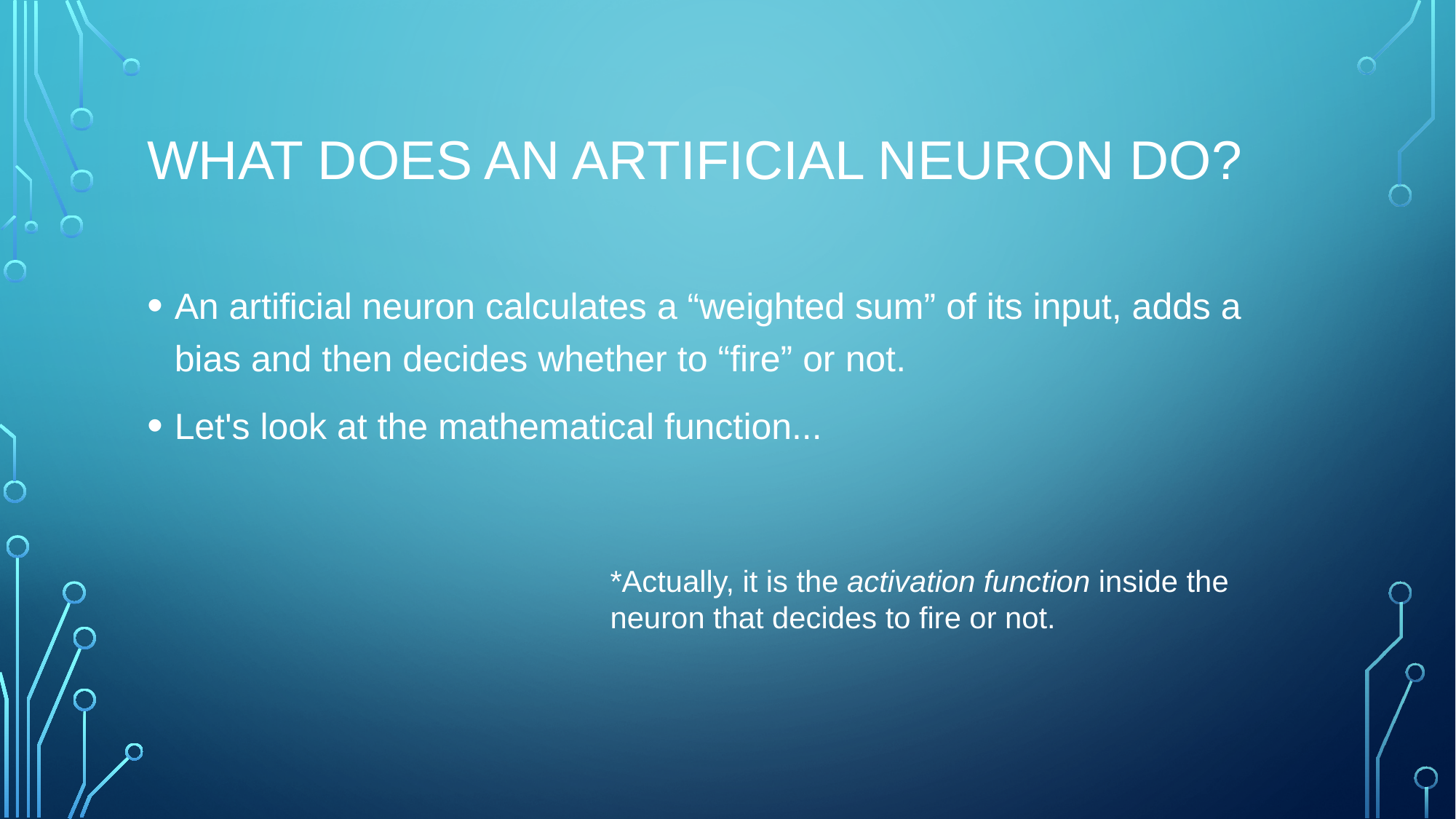

# What does an artificial neuron do?
An artificial neuron calculates a “weighted sum” of its input, adds a bias and then decides whether to “fire” or not.
Let's look at the mathematical function...

*Actually, it is the activation function inside the neuron that decides to fire or not.